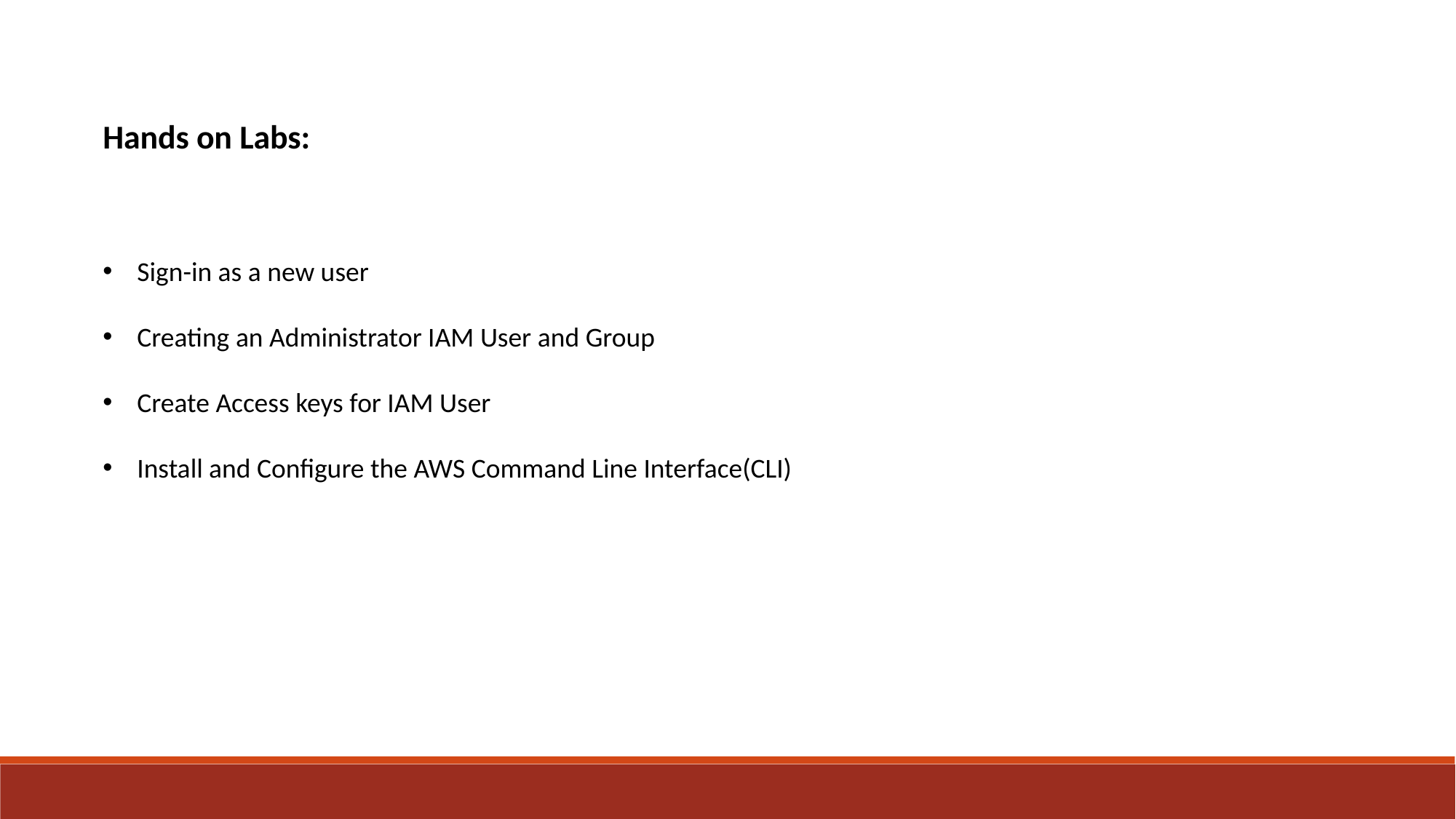

Hands on Labs:

Sign-in as a new user
Creating an Administrator IAM User and Group
Create Access keys for IAM User
Install and Configure the AWS Command Line Interface(CLI)